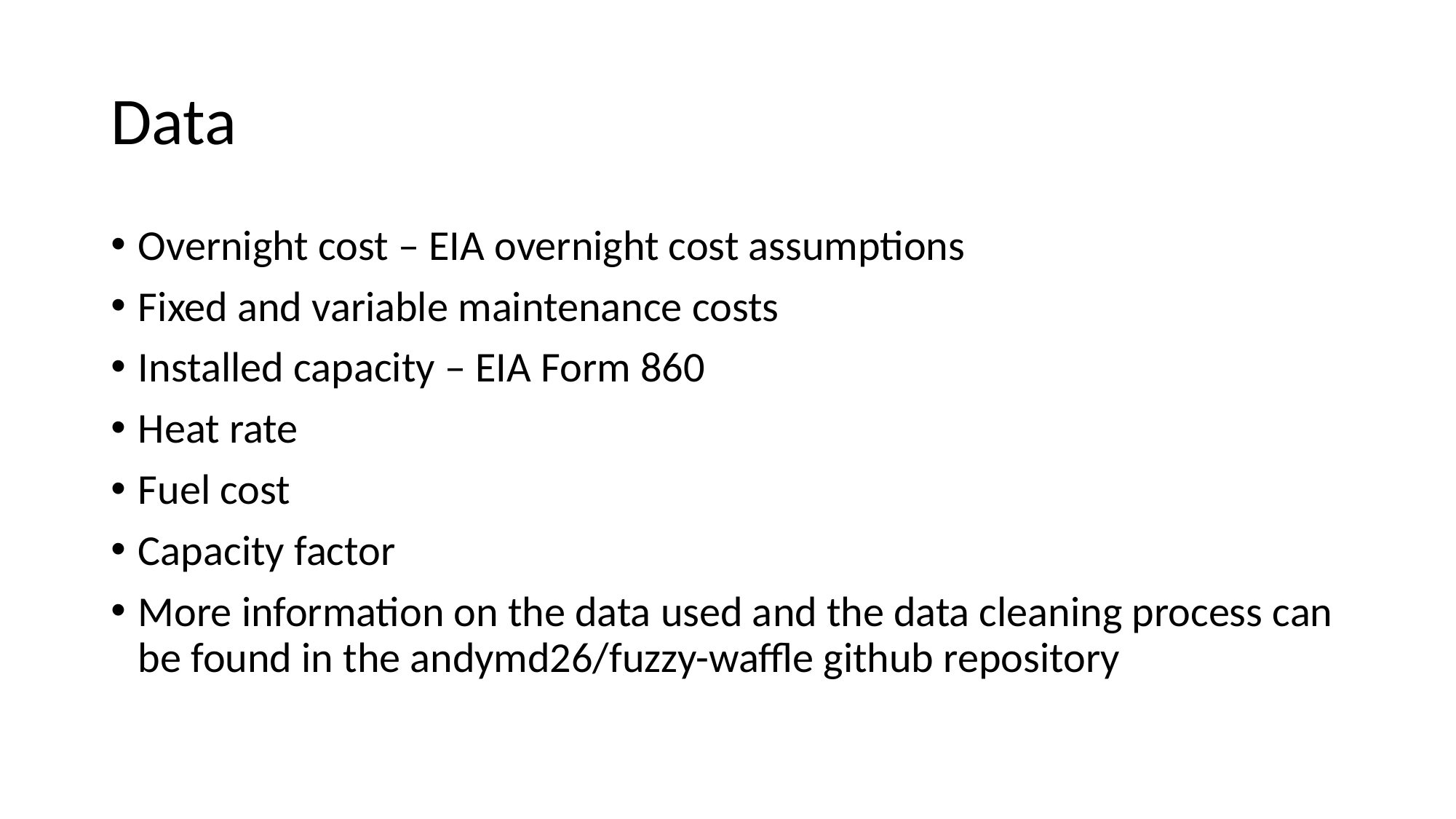

# Data
Overnight cost – EIA overnight cost assumptions
Fixed and variable maintenance costs
Installed capacity – EIA Form 860
Heat rate
Fuel cost
Capacity factor
More information on the data used and the data cleaning process can be found in the andymd26/fuzzy-waffle github repository